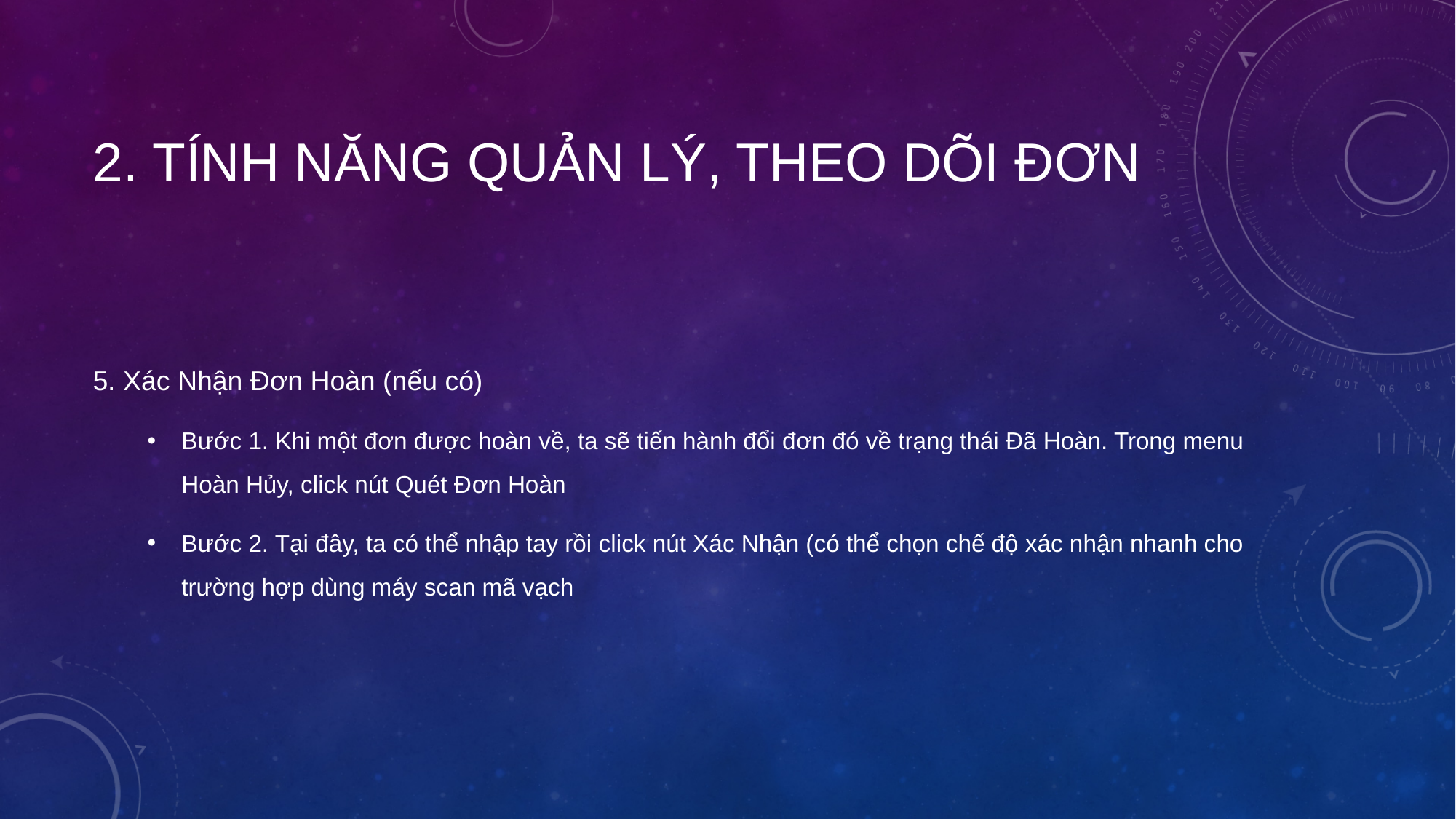

# 2. TÍNH NĂNG QUẢN LÝ, THEO DÕI ĐƠN
5. Xác Nhận Đơn Hoàn (nếu có)
Bước 1. Khi một đơn được hoàn về, ta sẽ tiến hành đổi đơn đó về trạng thái Đã Hoàn. Trong menu Hoàn Hủy, click nút Quét Đơn Hoàn
Bước 2. Tại đây, ta có thể nhập tay rồi click nút Xác Nhận (có thể chọn chế độ xác nhận nhanh cho trường hợp dùng máy scan mã vạch